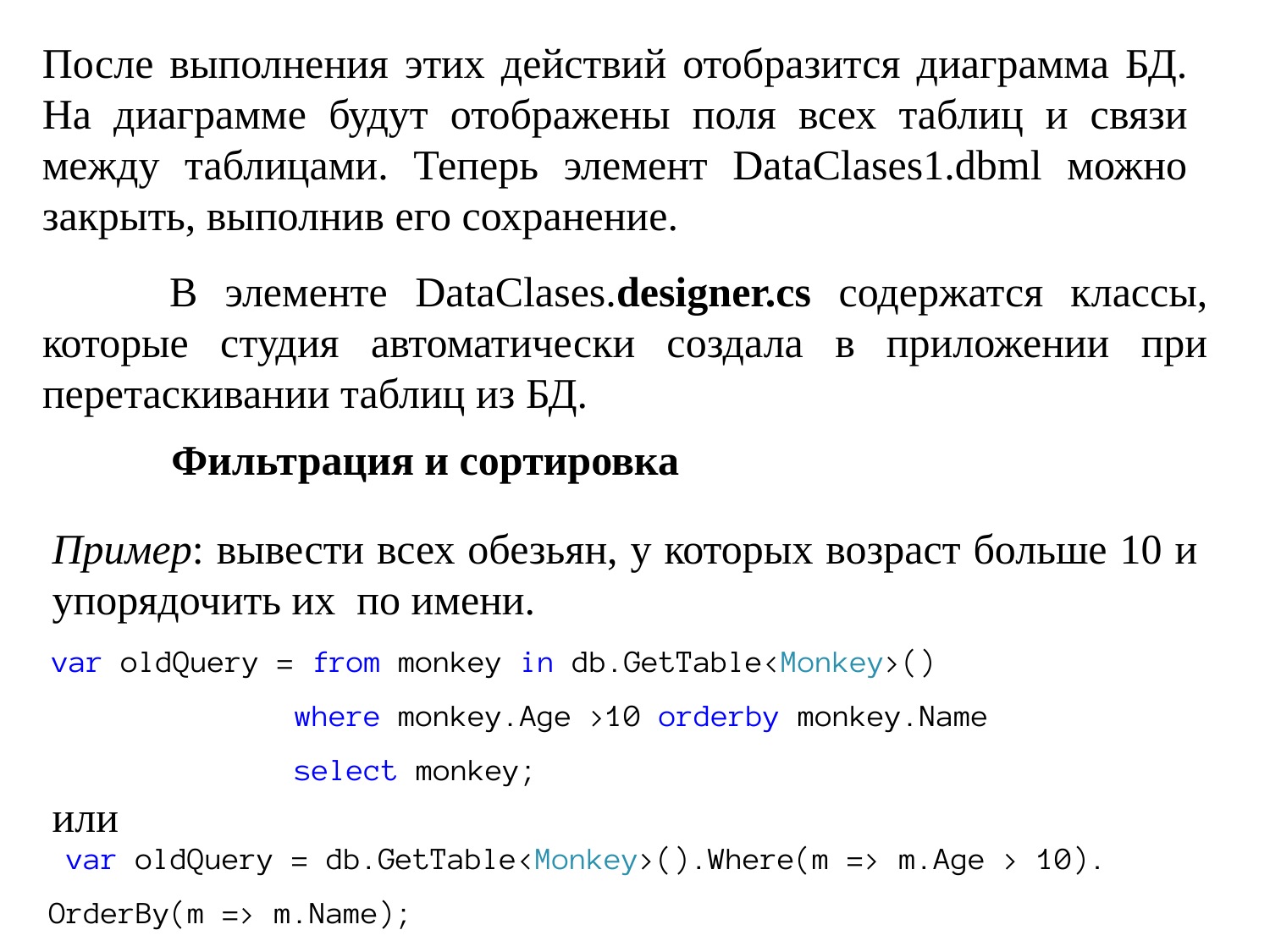

После выполнения этих действий отобразится диаграмма БД. На диаграмме будут отображены поля всех таблиц и связи между таблицами. Теперь элемент DataClases1.dbml можно закрыть, выполнив его сохранение.
	В элементе DataClases.designer.cs содержатся классы, которые студия автоматически создала в приложении при перетаскивании таблиц из БД.
Фильтрация и сортировка
Пример: вывести всех обезьян, у которых возраст больше 10 и упорядочить их  по имени.
var oldQuery = from monkey in db.GetTable<Monkey>()
              where monkey.Age >10 orderby monkey.Name
              select monkey;
или
 var oldQuery = db.GetTable<Monkey>().Where(m => m.Age > 10).
OrderBy(m => m.Name);